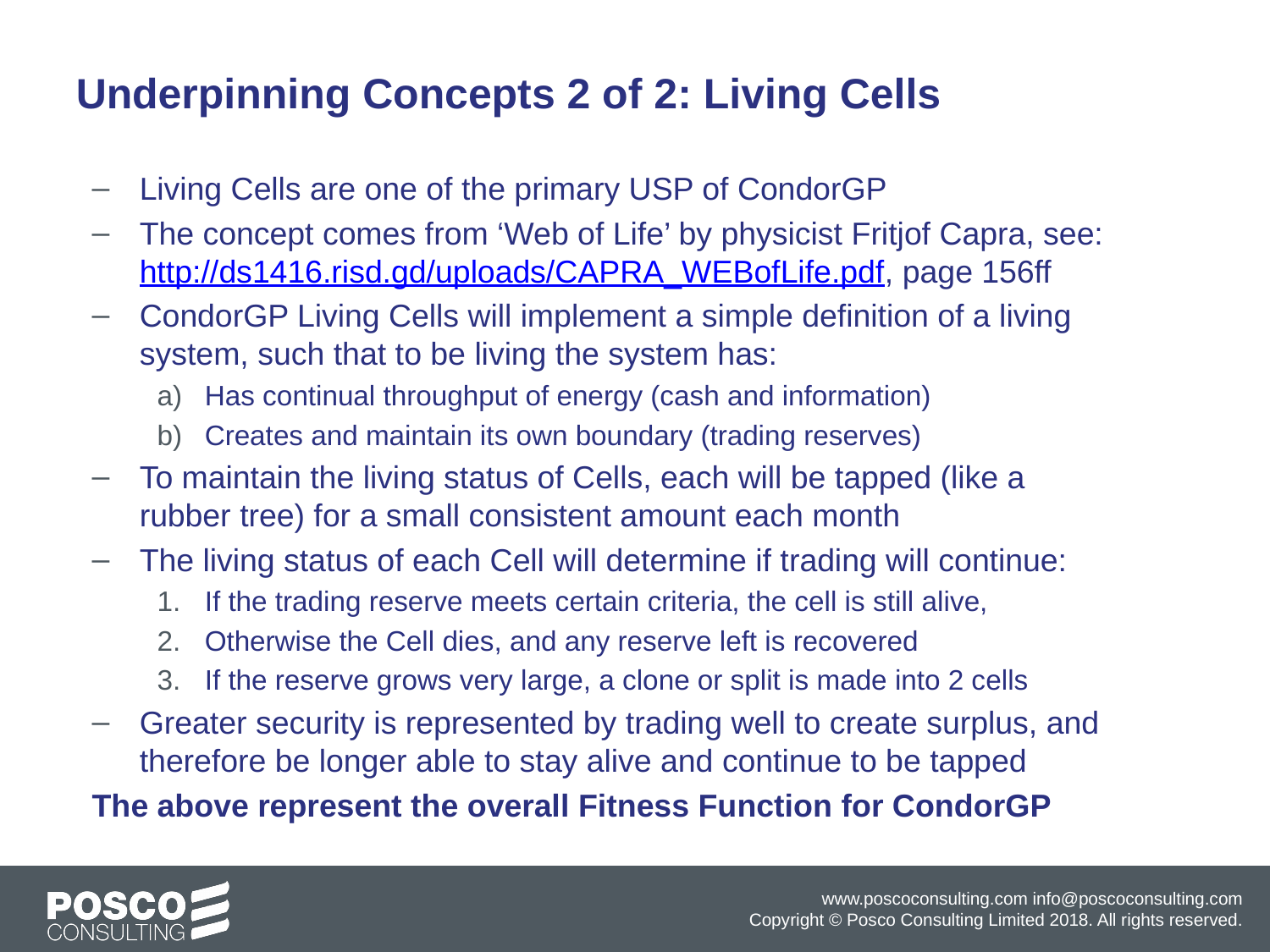

Underpinning Concepts 2 of 2: Living Cells
Living Cells are one of the primary USP of CondorGP
The concept comes from ‘Web of Life’ by physicist Fritjof Capra, see: http://ds1416.risd.gd/uploads/CAPRA_WEBofLife.pdf, page 156ff
CondorGP Living Cells will implement a simple definition of a living system, such that to be living the system has:
Has continual throughput of energy (cash and information)
Creates and maintain its own boundary (trading reserves)
To maintain the living status of Cells, each will be tapped (like a rubber tree) for a small consistent amount each month
The living status of each Cell will determine if trading will continue:
If the trading reserve meets certain criteria, the cell is still alive,
Otherwise the Cell dies, and any reserve left is recovered
If the reserve grows very large, a clone or split is made into 2 cells
Greater security is represented by trading well to create surplus, and therefore be longer able to stay alive and continue to be tapped
The above represent the overall Fitness Function for CondorGP